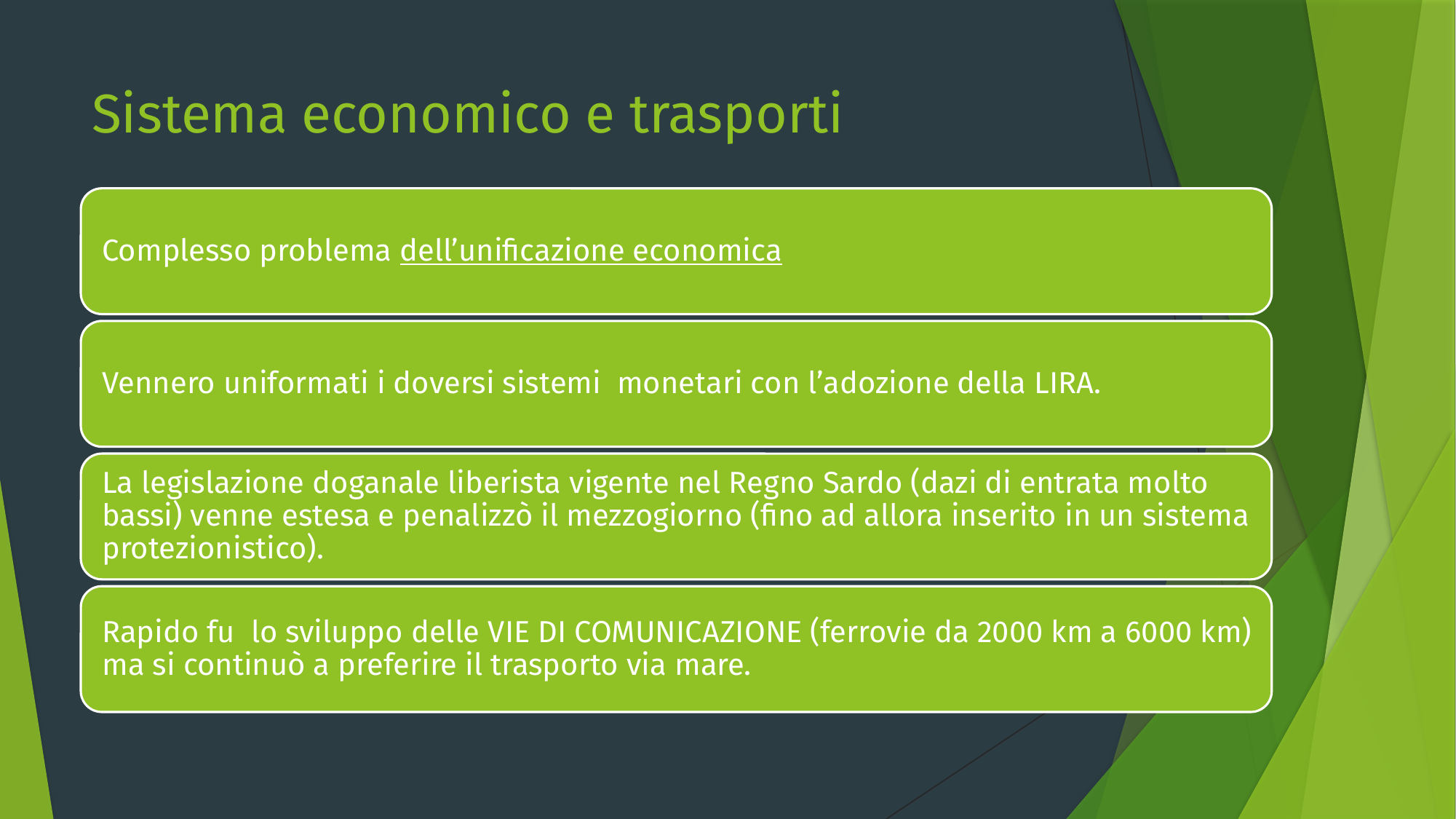

# Sistema economico e trasporti
Complesso problema dell’unificazione economica
Vennero uniformati i doversi sistemi  monetari con l’adozione della LIRA.
La legislazione doganale liberista vigente nel Regno Sardo (dazi di entrata molto bassi) venne estesa e penalizzò il mezzogiorno (fino ad allora inserito in un sistema protezionistico).
Rapido fu  lo sviluppo delle VIE DI COMUNICAZIONE (ferrovie da 2000 km a 6000 km) ma si continuò a preferire il trasporto via mare.